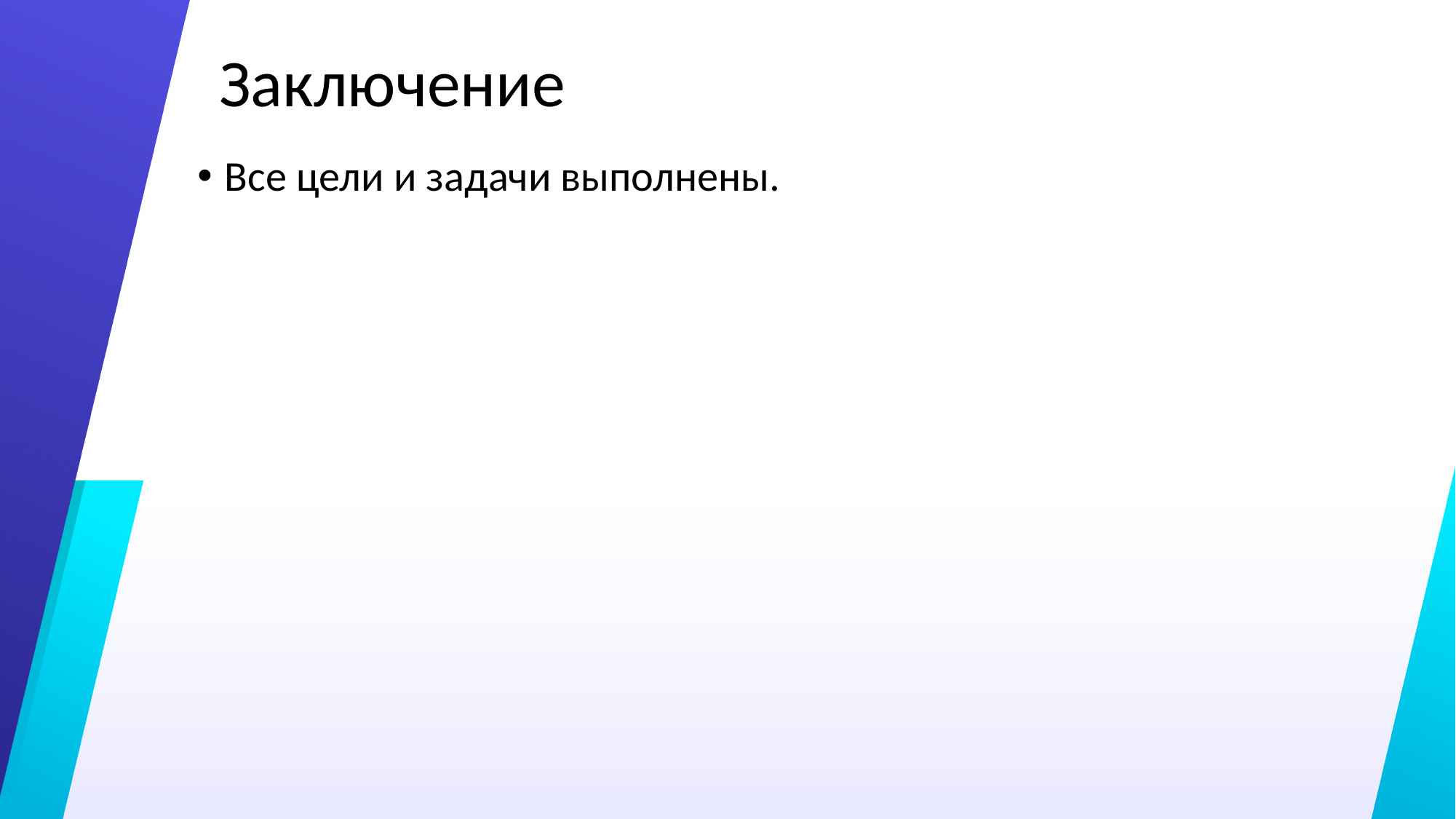

# Заключение
Все цели и задачи выполнены.